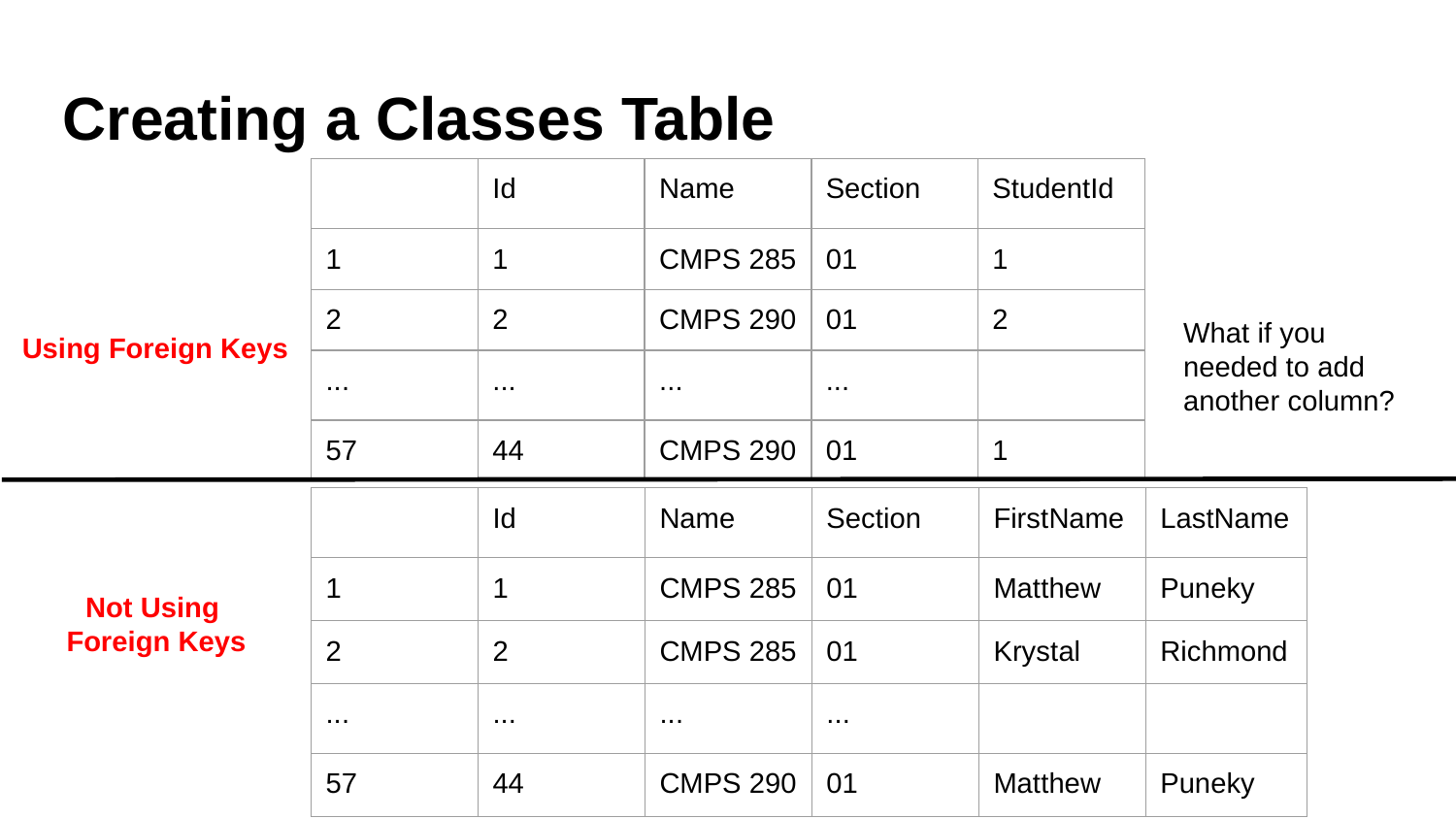

# Creating a Classes Table

|  | Id | Name | Section | StudentId |
| --- | --- | --- | --- | --- |
| 1 | 1 | CMPS 285 | 01 | 1 |
| 2 | 2 | CMPS 290 | 01 | 2 |
| ... | ... | ... | ... |  |
| 57 | 44 | CMPS 290 | 01 | 1 |
What if you needed to add another column?
Using Foreign Keys
|  | Id | Name | Section | FirstName | LastName |
| --- | --- | --- | --- | --- | --- |
| 1 | 1 | CMPS 285 | 01 | Matthew | Puneky |
| 2 | 2 | CMPS 285 | 01 | Krystal | Richmond |
| ... | ... | ... | ... |  |  |
| 57 | 44 | CMPS 290 | 01 | Matthew | Puneky |
Not Using
Foreign Keys